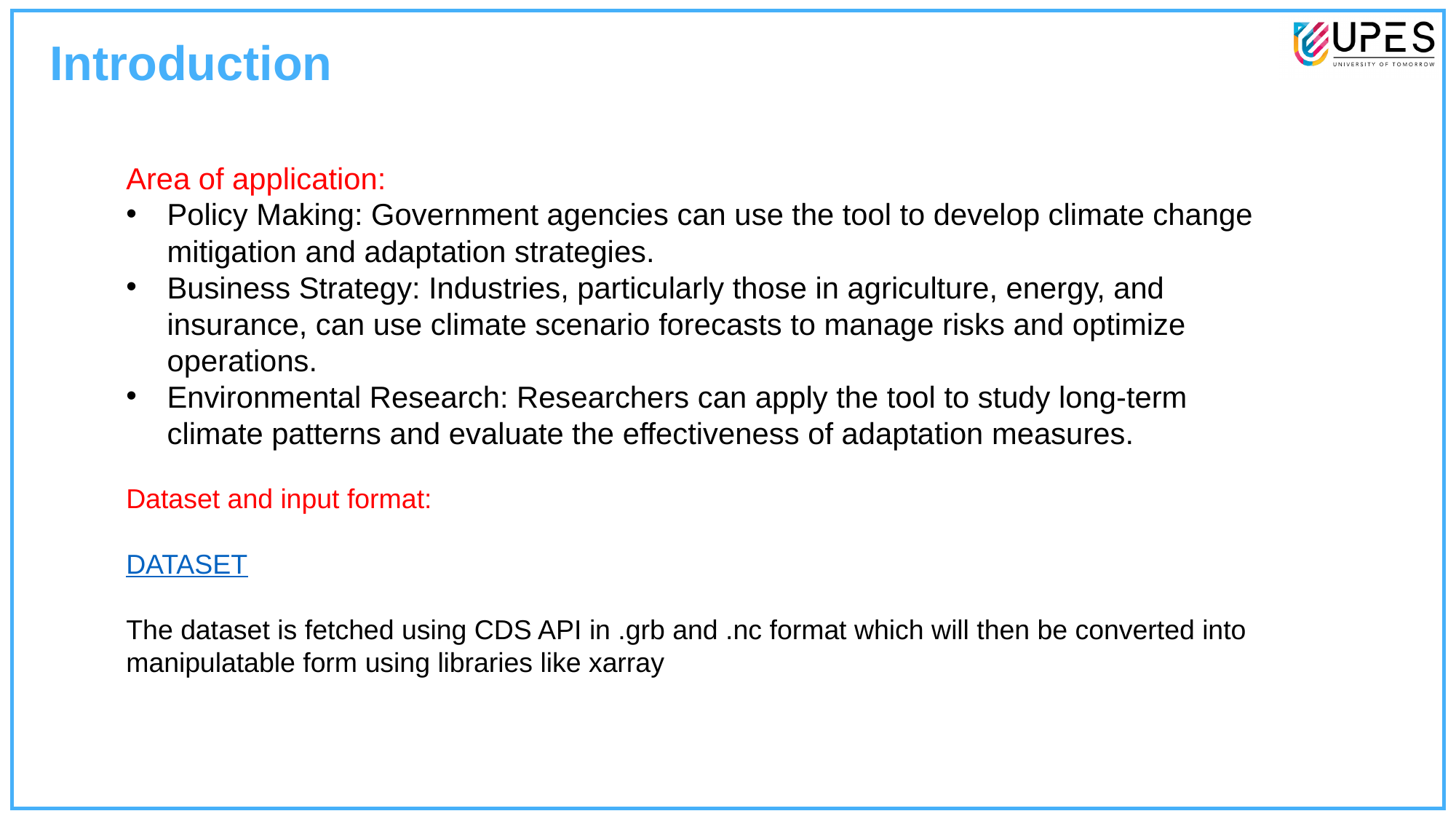

Introduction
Area of application:
Policy Making: Government agencies can use the tool to develop climate change mitigation and adaptation strategies.
Business Strategy: Industries, particularly those in agriculture, energy, and insurance, can use climate scenario forecasts to manage risks and optimize operations.
Environmental Research: Researchers can apply the tool to study long-term climate patterns and evaluate the effectiveness of adaptation measures.
Dataset and input format:

DATASET

The dataset is fetched using CDS API in .grb and .nc format which will then be converted into manipulatable form using libraries like xarray